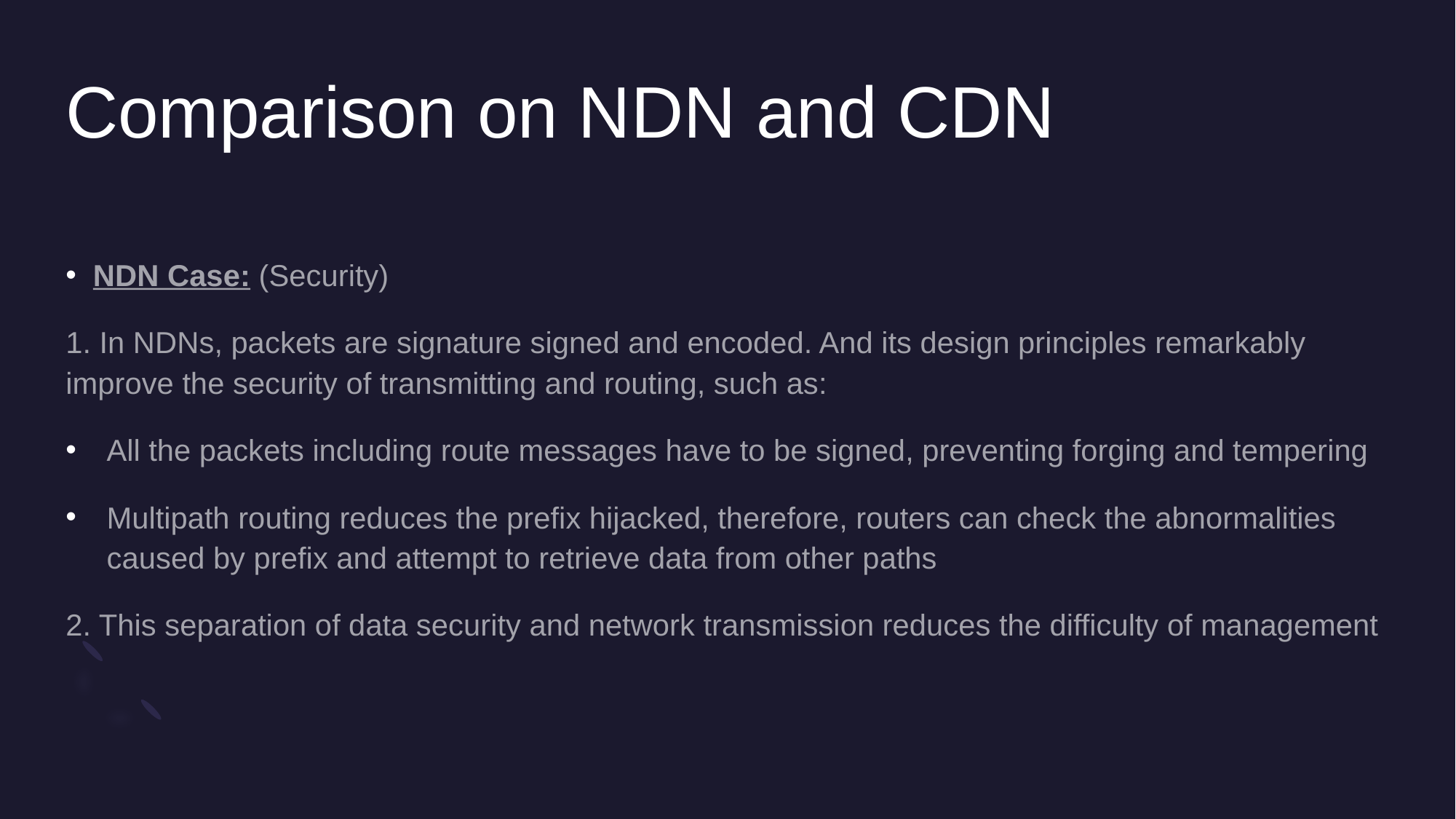

# Comparison on NDN and CDN
NDN Case: (Security)
1. In NDNs, packets are signature signed and encoded. And its design principles remarkably improve the security of transmitting and routing, such as:
All the packets including route messages have to be signed, preventing forging and tempering
Multipath routing reduces the prefix hijacked, therefore, routers can check the abnormalities caused by prefix and attempt to retrieve data from other paths
2. This separation of data security and network transmission reduces the difficulty of management